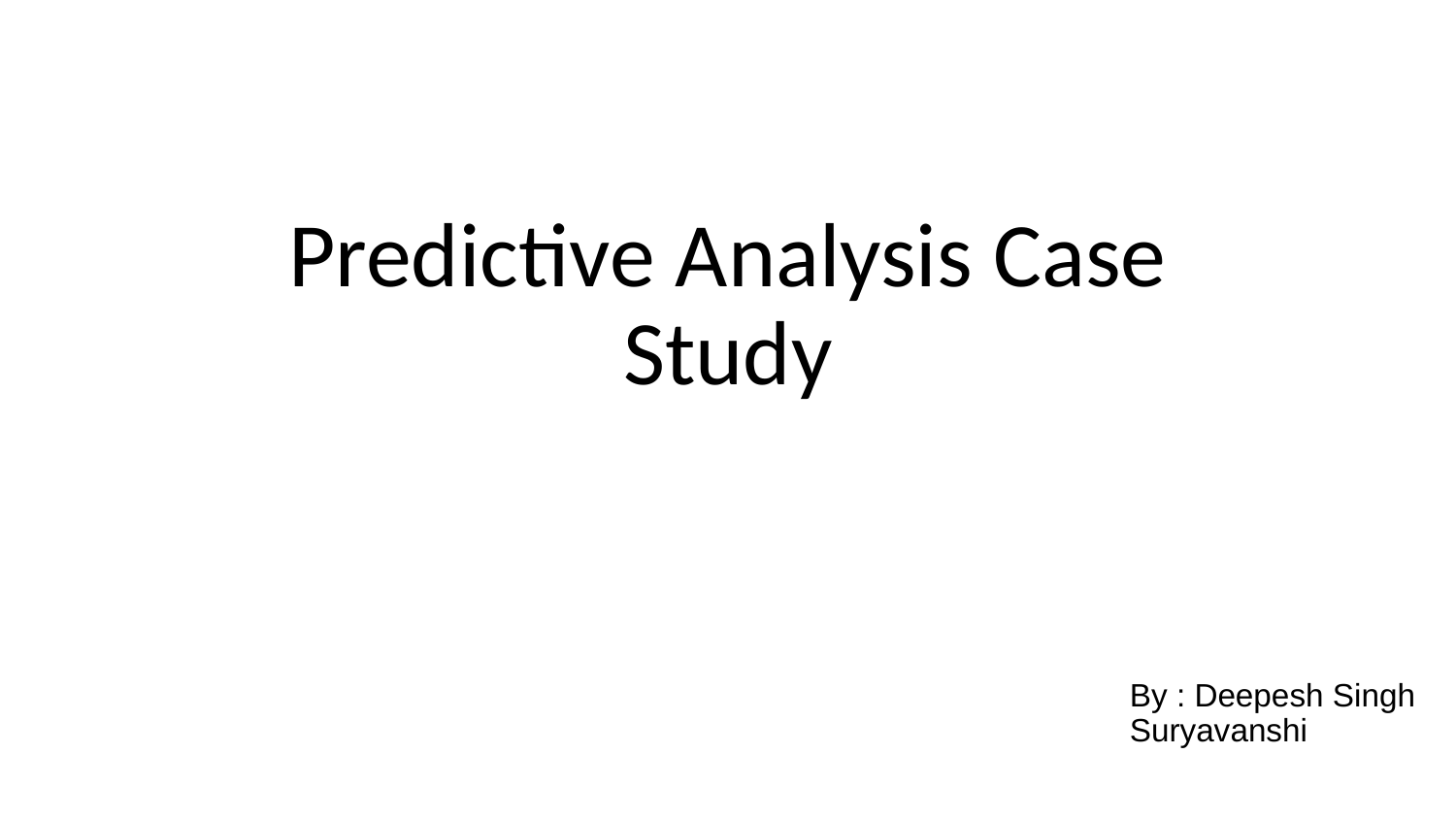

# Predictive Analysis Case Study

By : Deepesh Singh Suryavanshi